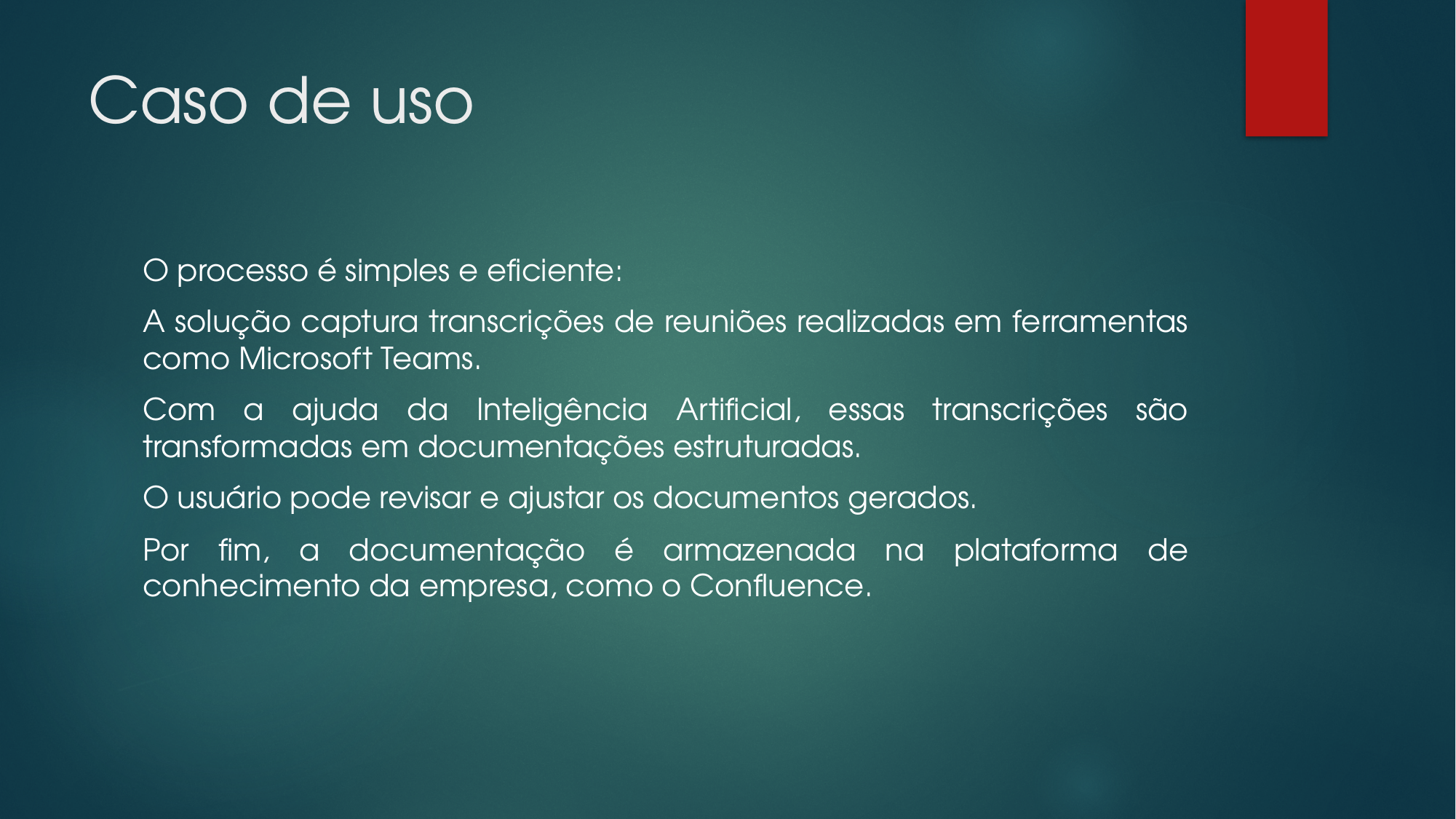

# Caso de uso
O processo é simples e eficiente:
A solução captura transcrições de reuniões realizadas em ferramentas como Microsoft Teams.
Com a ajuda da Inteligência Artificial, essas transcrições são transformadas em documentações estruturadas.
O usuário pode revisar e ajustar os documentos gerados.
Por fim, a documentação é armazenada na plataforma de conhecimento da empresa, como o Confluence.